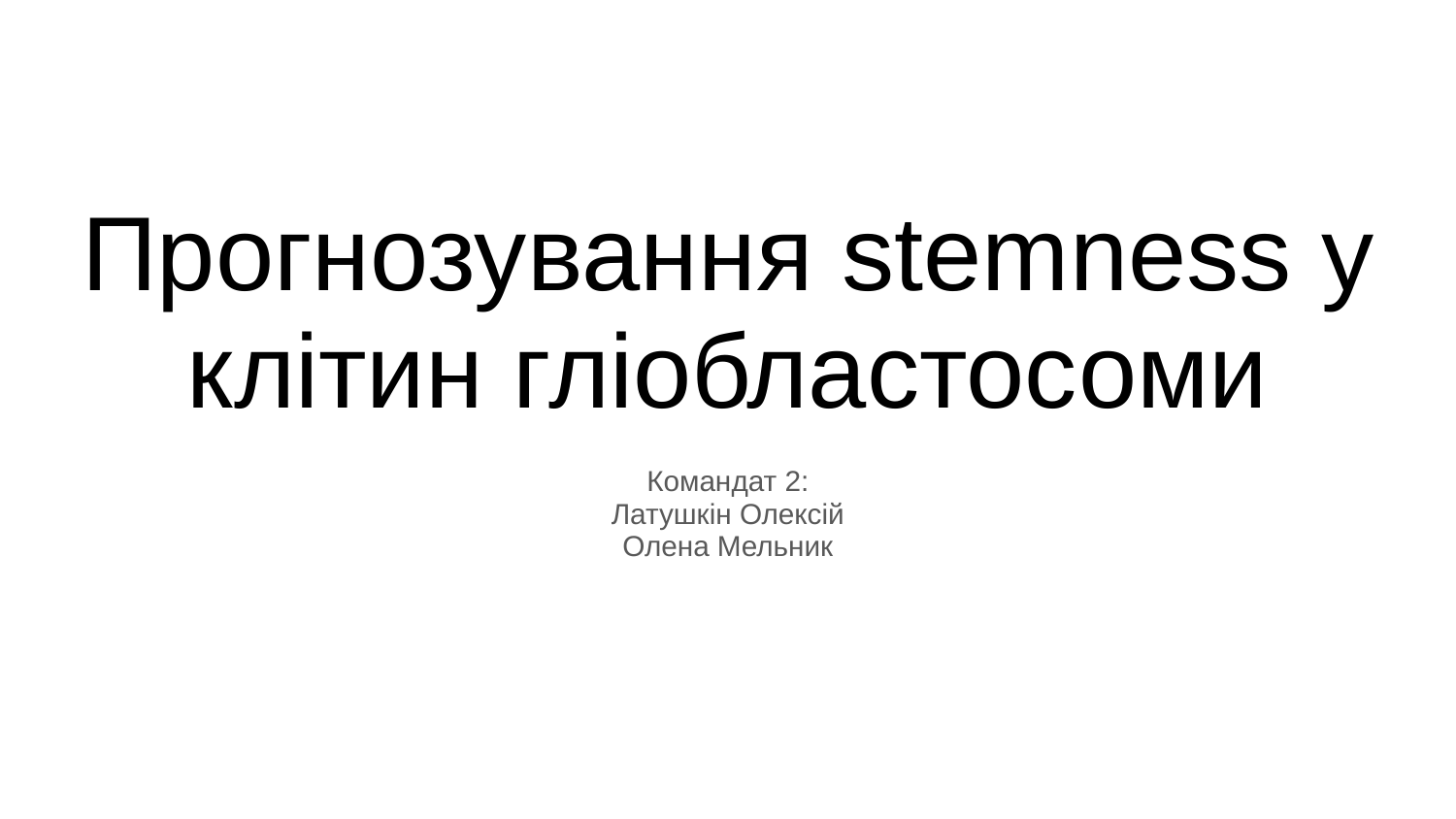

# Прогнозування stemness у клітин гліобластосоми
Командат 2:
Латушкін Олексій
Олена Мельник